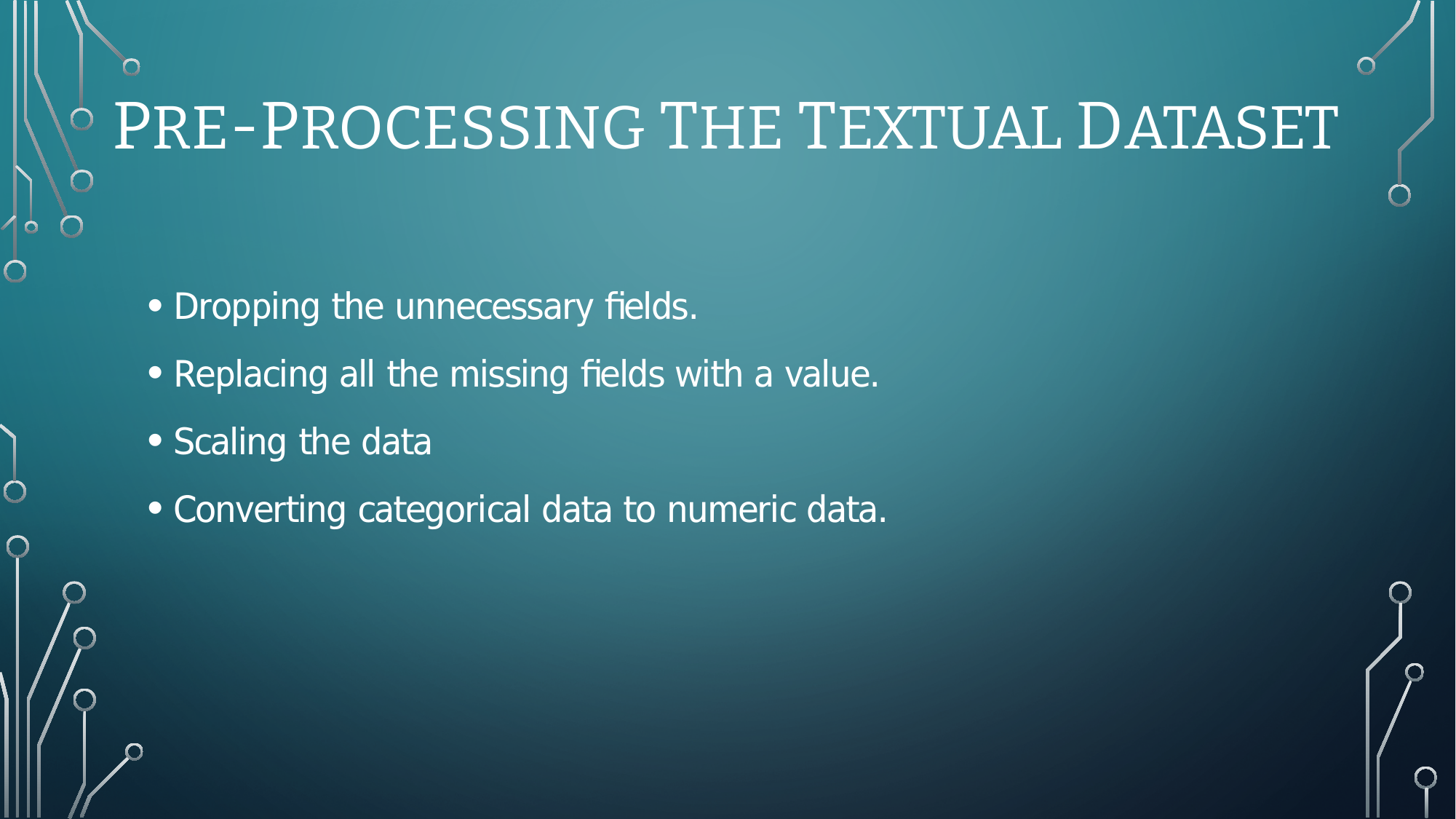

# Pre-Processing the Textual Dataset
Dropping the unnecessary fields.
Replacing all the missing fields with a value.
Scaling the data
Converting categorical data to numeric data.